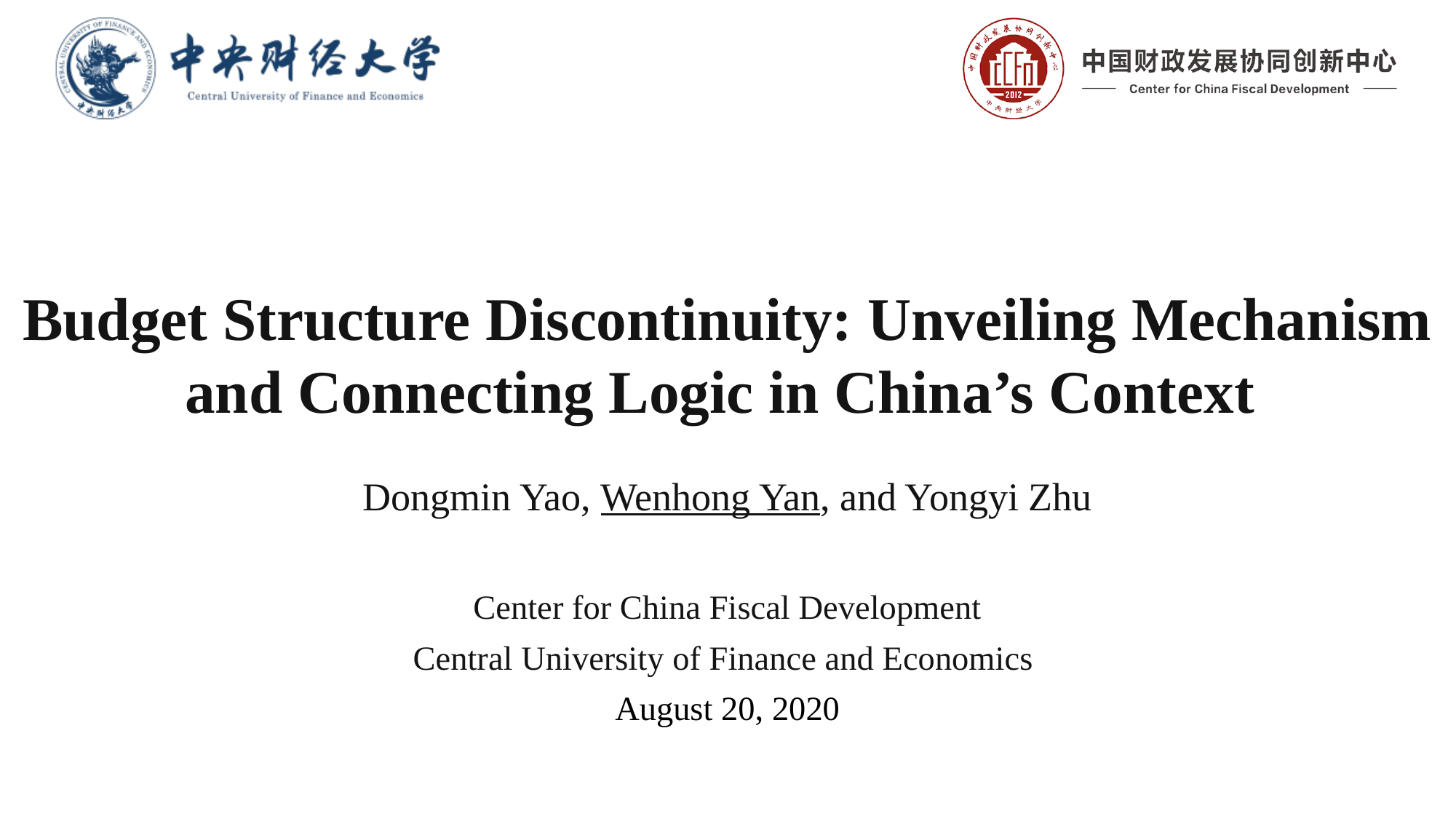

# Budget Structure Discontinuity: Unveiling Mechanism and Connecting Logic in China’s Context
Dongmin Yao, Wenhong Yan, and Yongyi Zhu

Center for China Fiscal Development
Central University of Finance and Economics
August 20, 2020